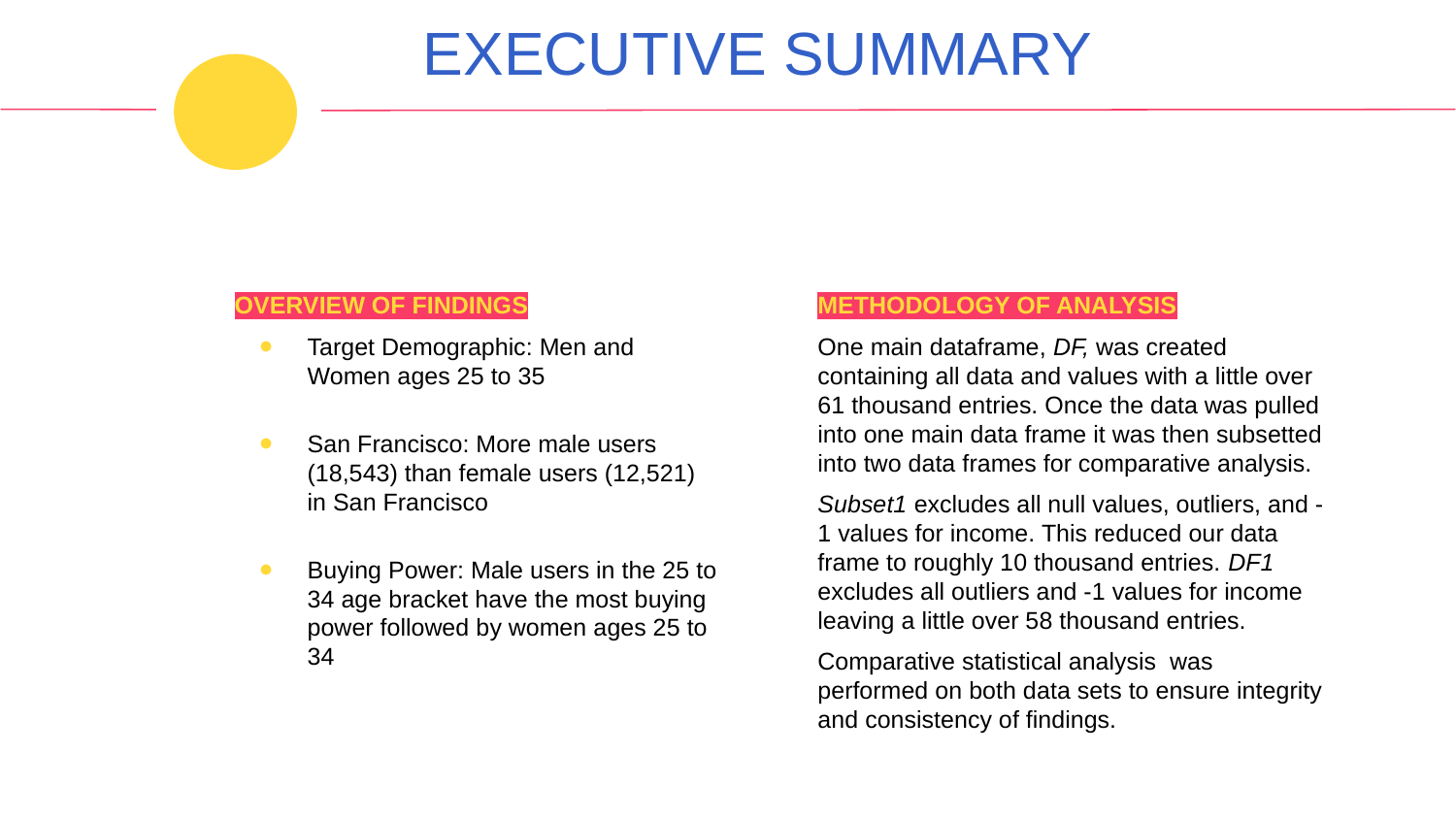

EXECUTIVE SUMMARY

OVERVIEW OF FINDINGS
Target Demographic: Men and Women ages 25 to 35

San Francisco: More male users (18,543) than female users (12,521) in San Francisco

Buying Power: Male users in the 25 to 34 age bracket have the most buying power followed by women ages 25 to 34

METHODOLOGY OF ANALYSIS
One main dataframe, DF, was created containing all data and values with a little over 61 thousand entries. Once the data was pulled into one main data frame it was then subsetted into two data frames for comparative analysis.
Subset1 excludes all null values, outliers, and -1 values for income. This reduced our data frame to roughly 10 thousand entries. DF1 excludes all outliers and -1 values for income leaving a little over 58 thousand entries.
Comparative statistical analysis  was performed on both data sets to ensure integrity and consistency of findings.